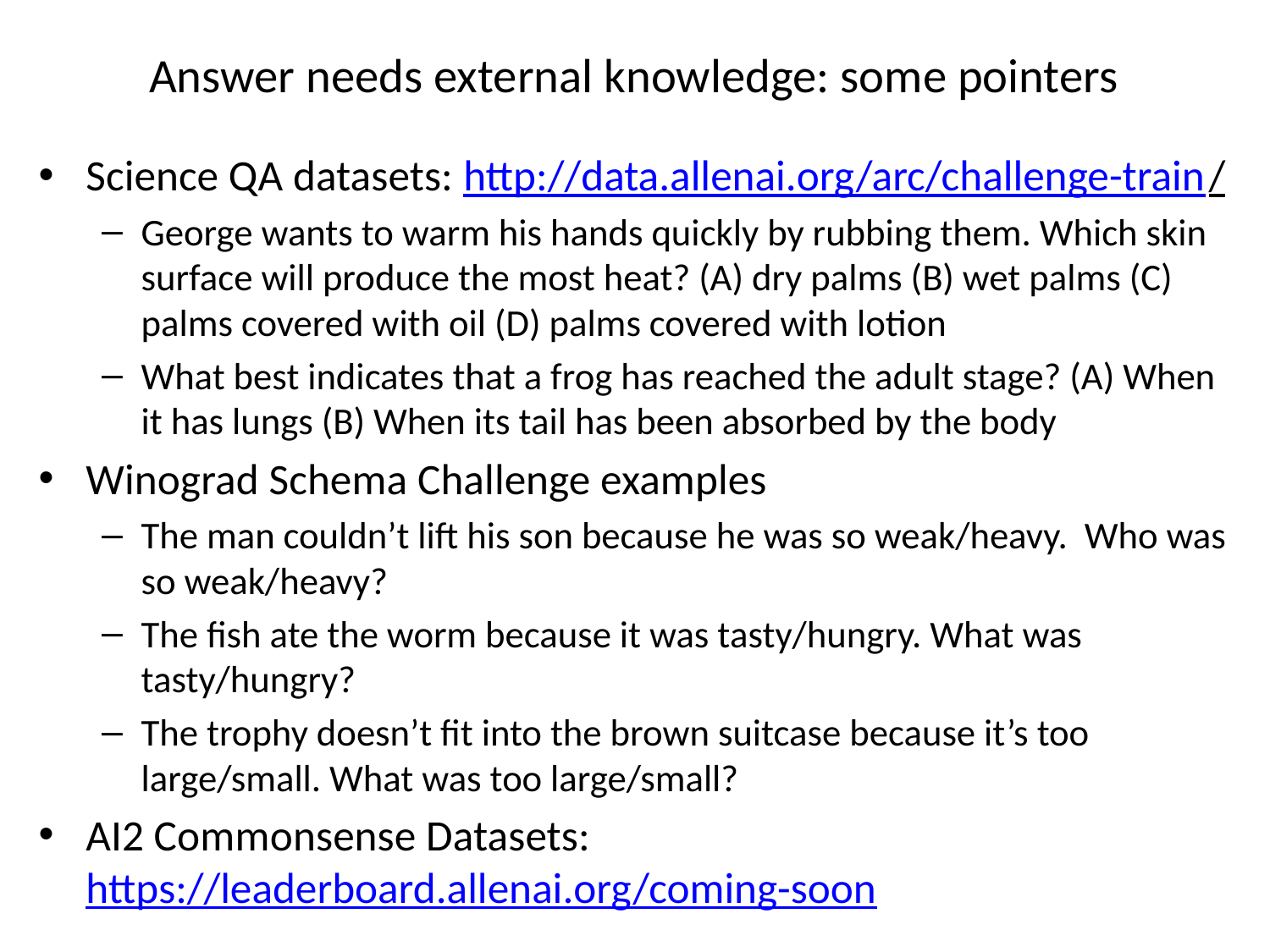

# Answer needs external knowledge: some pointers
Science QA datasets: http://data.allenai.org/arc/challenge-train/
George wants to warm his hands quickly by rubbing them. Which skin surface will produce the most heat? (A) dry palms (B) wet palms (C) palms covered with oil (D) palms covered with lotion
What best indicates that a frog has reached the adult stage? (A) When it has lungs (B) When its tail has been absorbed by the body
Winograd Schema Challenge examples
The man couldn’t lift his son because he was so weak/heavy.  Who was so weak/heavy?
The fish ate the worm because it was tasty/hungry. What was tasty/hungry?
The trophy doesn’t fit into the brown suitcase because it’s too large/small. What was too large/small?
AI2 Commonsense Datasets: https://leaderboard.allenai.org/coming-soon